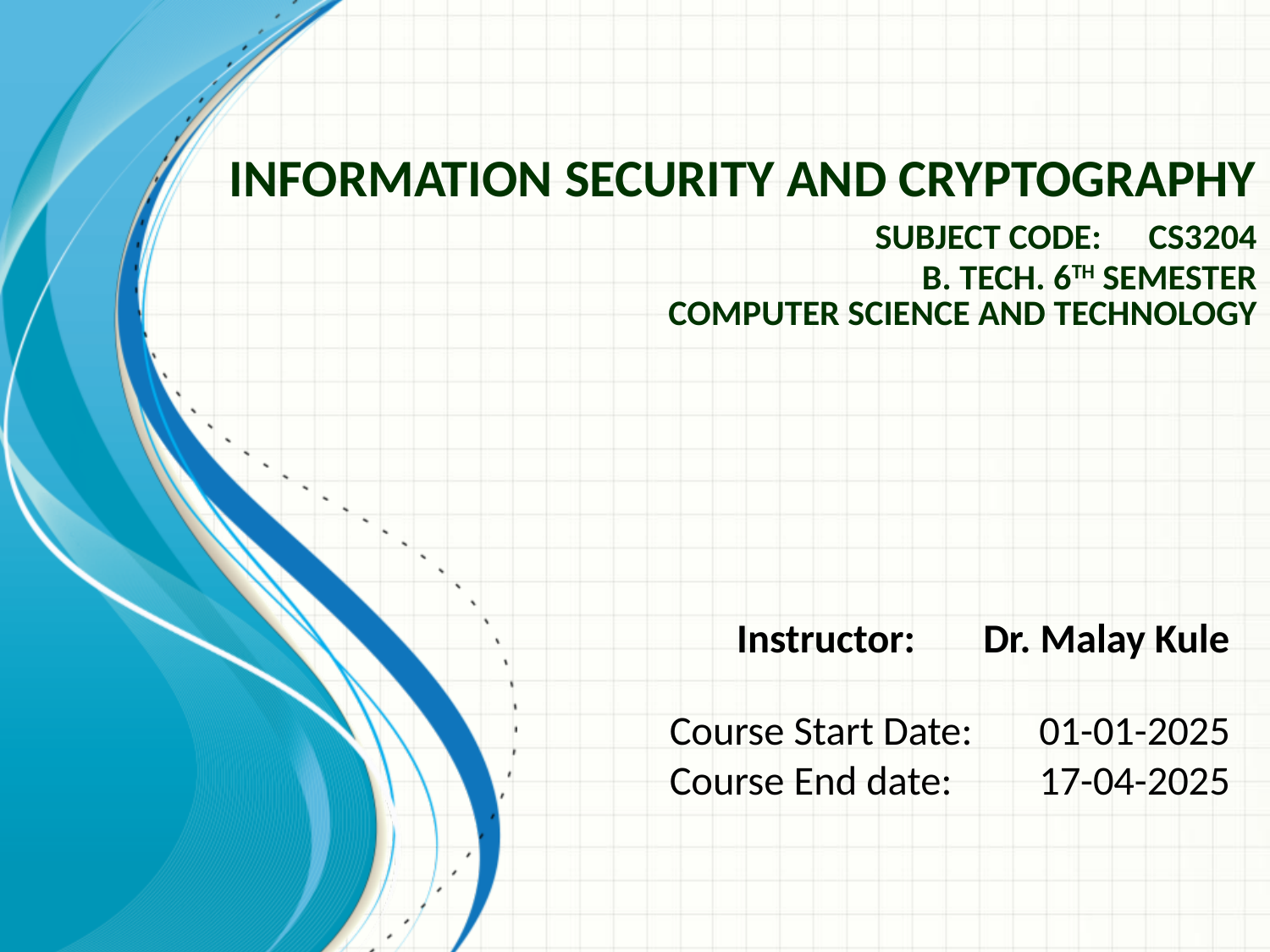

# Information Security and Cryptography Subject Code:	CS3204 B. Tech. 6th Semester Computer Science and Technology
Instructor:	Dr. Malay Kule

Course Start Date:	01-01-2025
Course End date:	17-04-2025